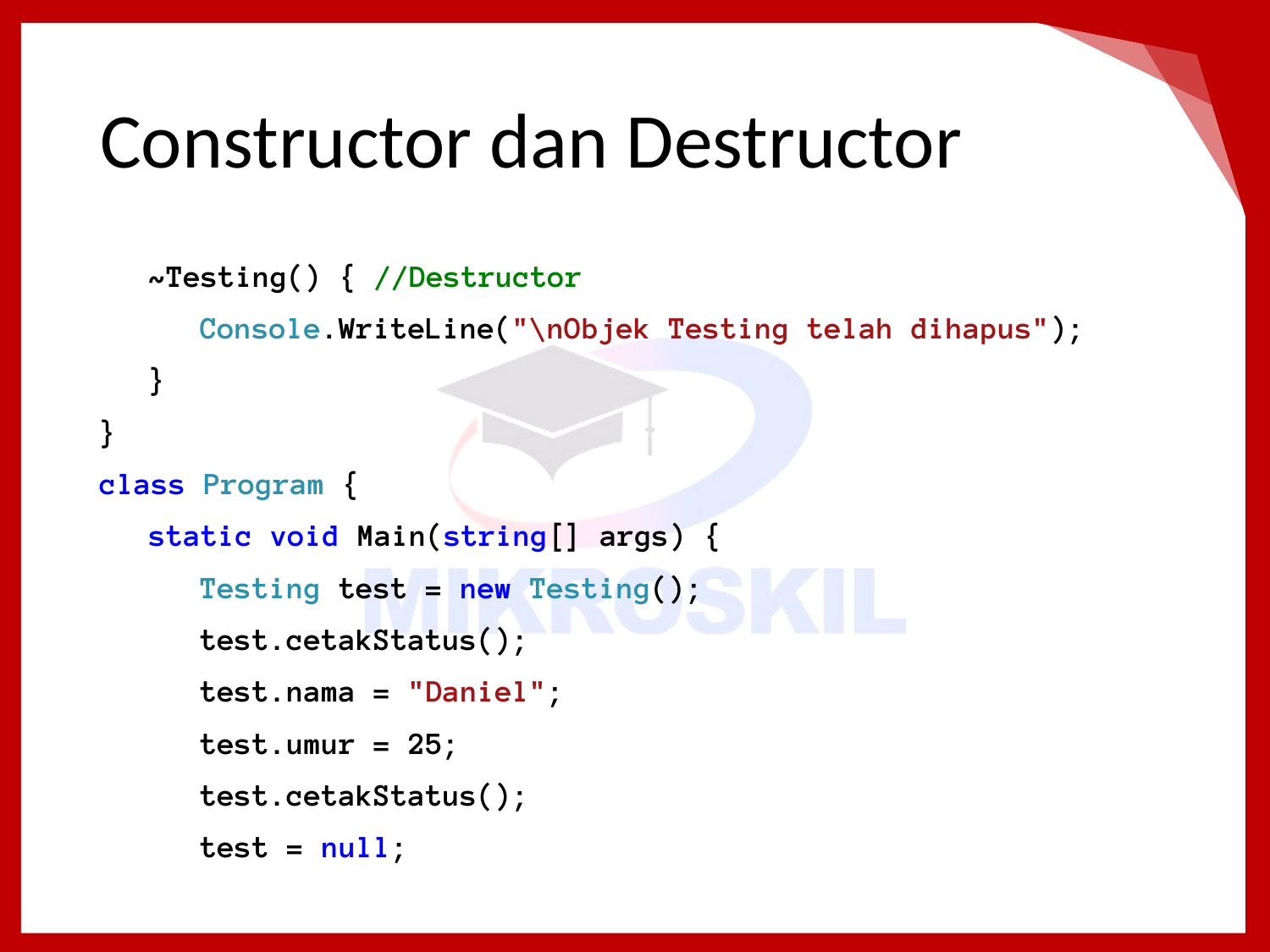

# Constructor dan Destructor
~Testing() { //Destructor
Console.WriteLine("\nObjek Testing telah dihapus");
}
}
class Program {
static void Main(string[] args) {
Testing test = new Testing();
test.cetakStatus();
test.nama = "Daniel";
test.umur = 25;
test.cetakStatus();
test = null;